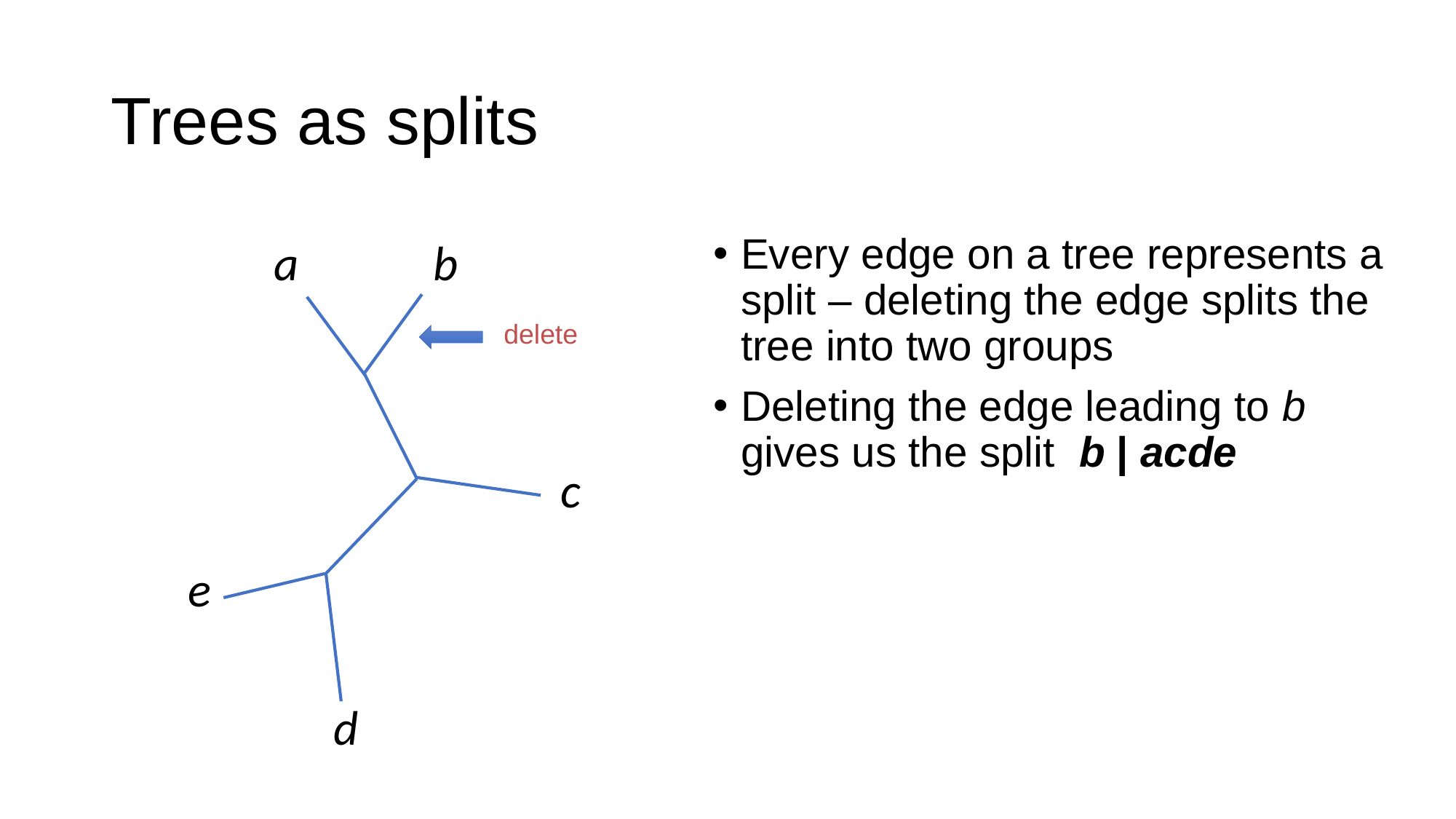

# Trees as splits
a
b
Every edge on a tree represents a split – deleting the edge splits the tree into two groups
Deleting the edge leading to b gives us the split  b | acde

delete

c

e

d